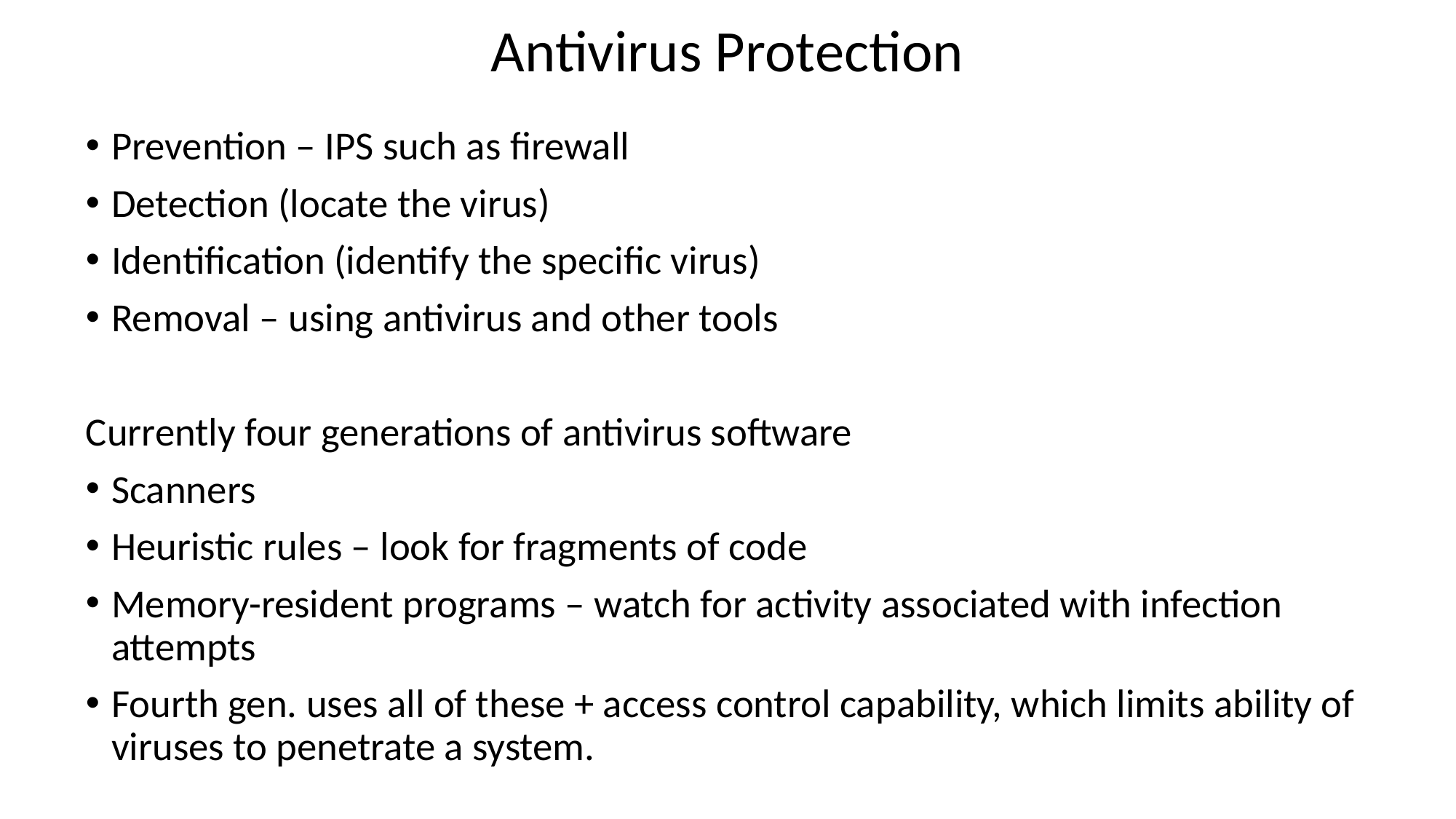

# Antivirus Protection
Prevention – IPS such as firewall
Detection (locate the virus)
Identification (identify the specific virus)
Removal – using antivirus and other tools

Currently four generations of antivirus software
Scanners
Heuristic rules – look for fragments of code
Memory-resident programs – watch for activity associated with infection attempts
Fourth gen. uses all of these + access control capability, which limits ability of viruses to penetrate a system.